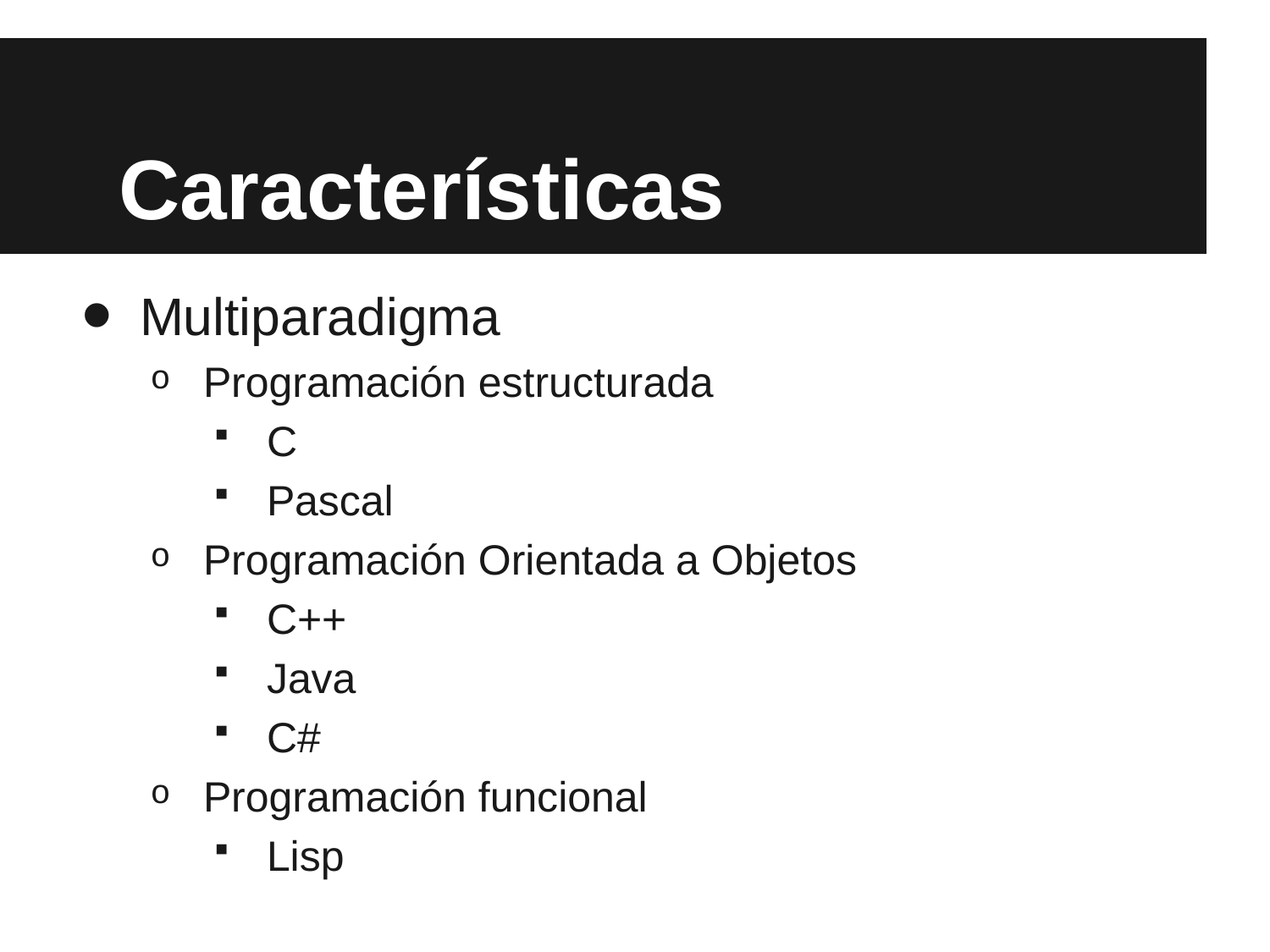

# Características
Multiparadigma
Programación estructurada
C
Pascal
Programación Orientada a Objetos
C++
Java
C#
Programación funcional
Lisp